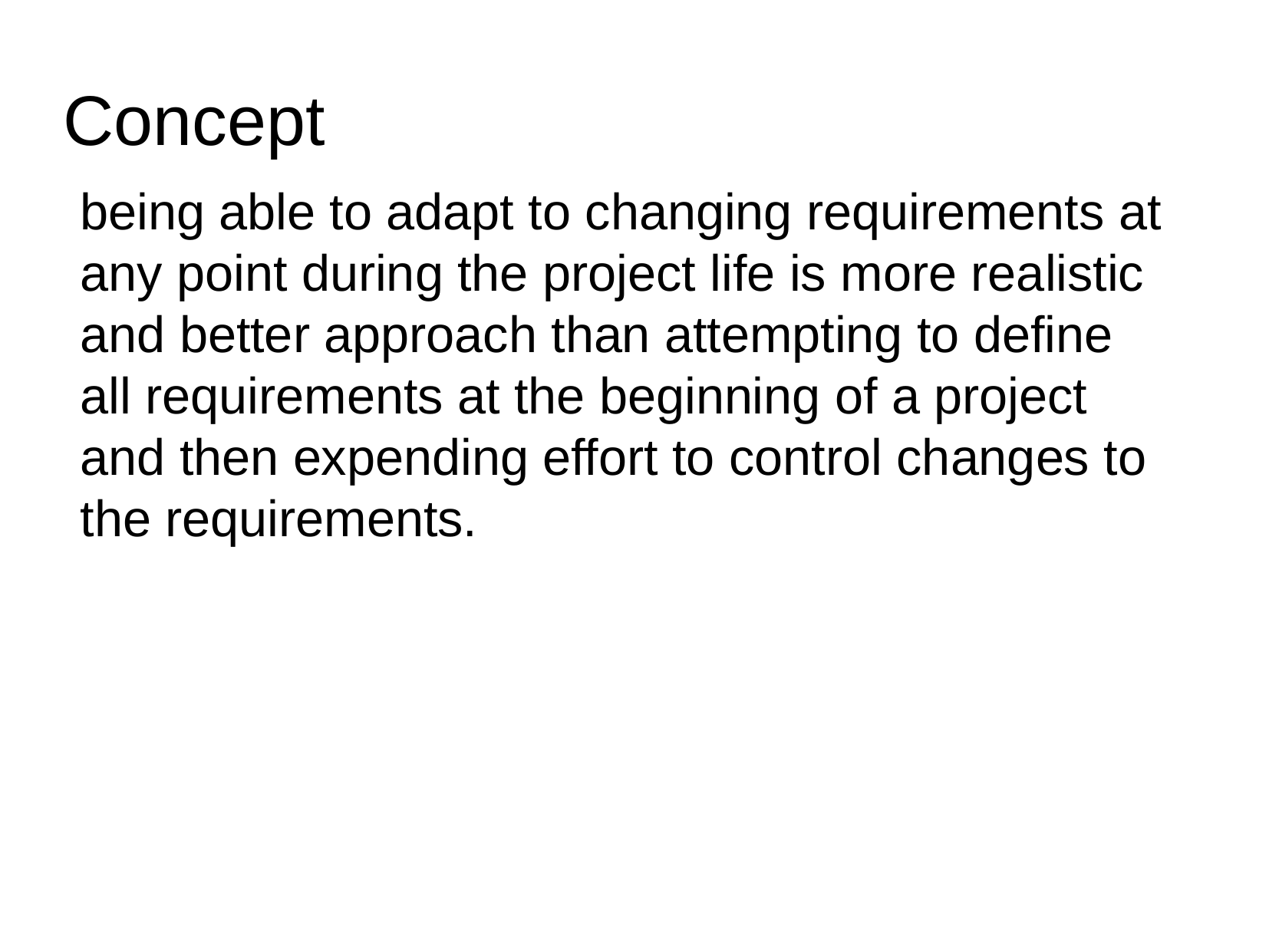

Concept
being able to adapt to changing requirements at any point during the project life is more realistic and better approach than attempting to define all requirements at the beginning of a project and then expending effort to control changes to the requirements.